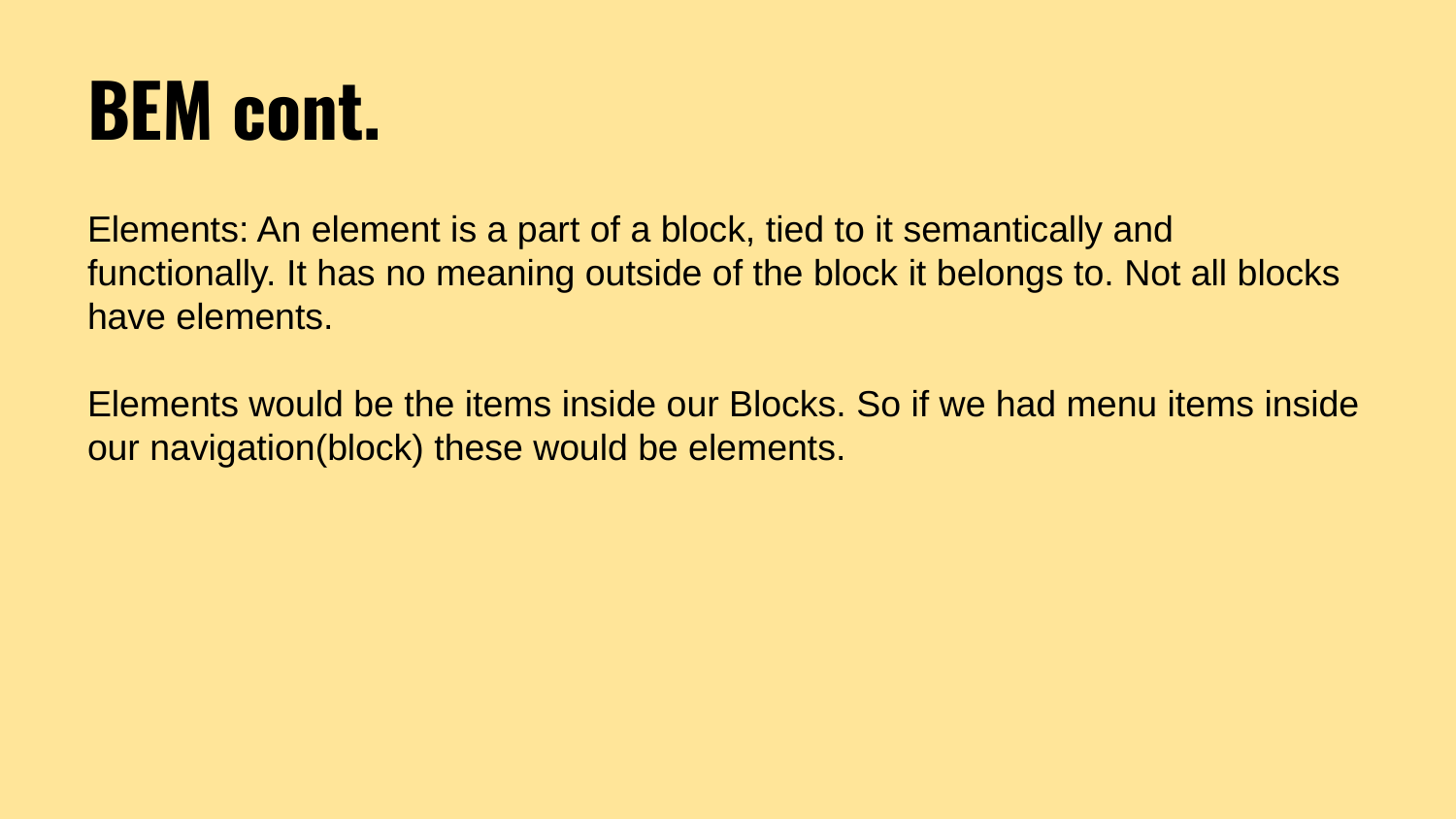

# BEM cont.
Elements: An element is a part of a block, tied to it semantically and functionally. It has no meaning outside of the block it belongs to. Not all blocks have elements.

Elements would be the items inside our Blocks. So if we had menu items inside our navigation(block) these would be elements.